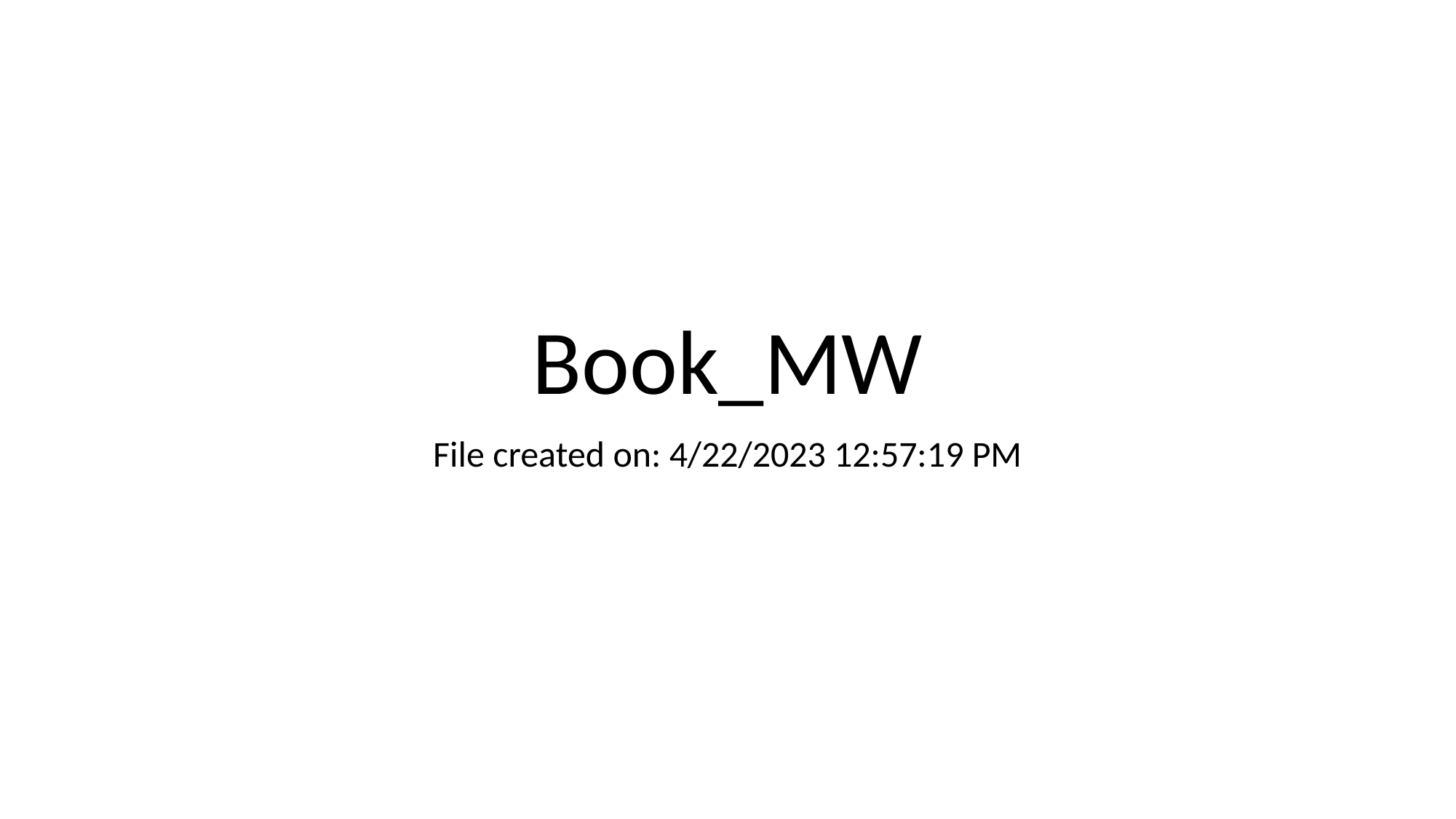

# Book_MW
File created on: 4/22/2023 12:57:19 PM